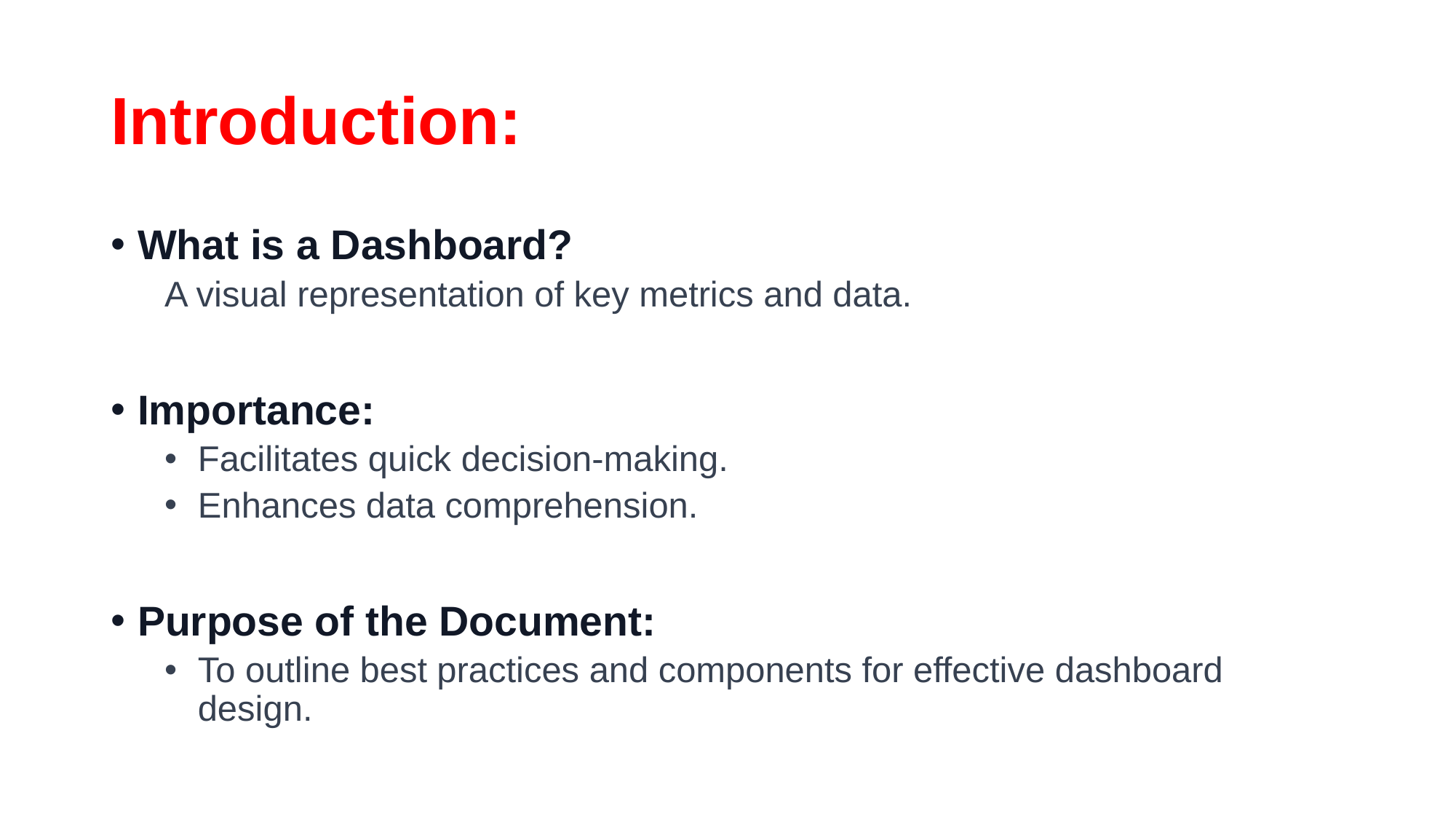

# Introduction:
What is a Dashboard?
A visual representation of key metrics and data.

Importance:
Facilitates quick decision-making.
Enhances data comprehension.

Purpose of the Document:
To outline best practices and components for effective dashboard design.